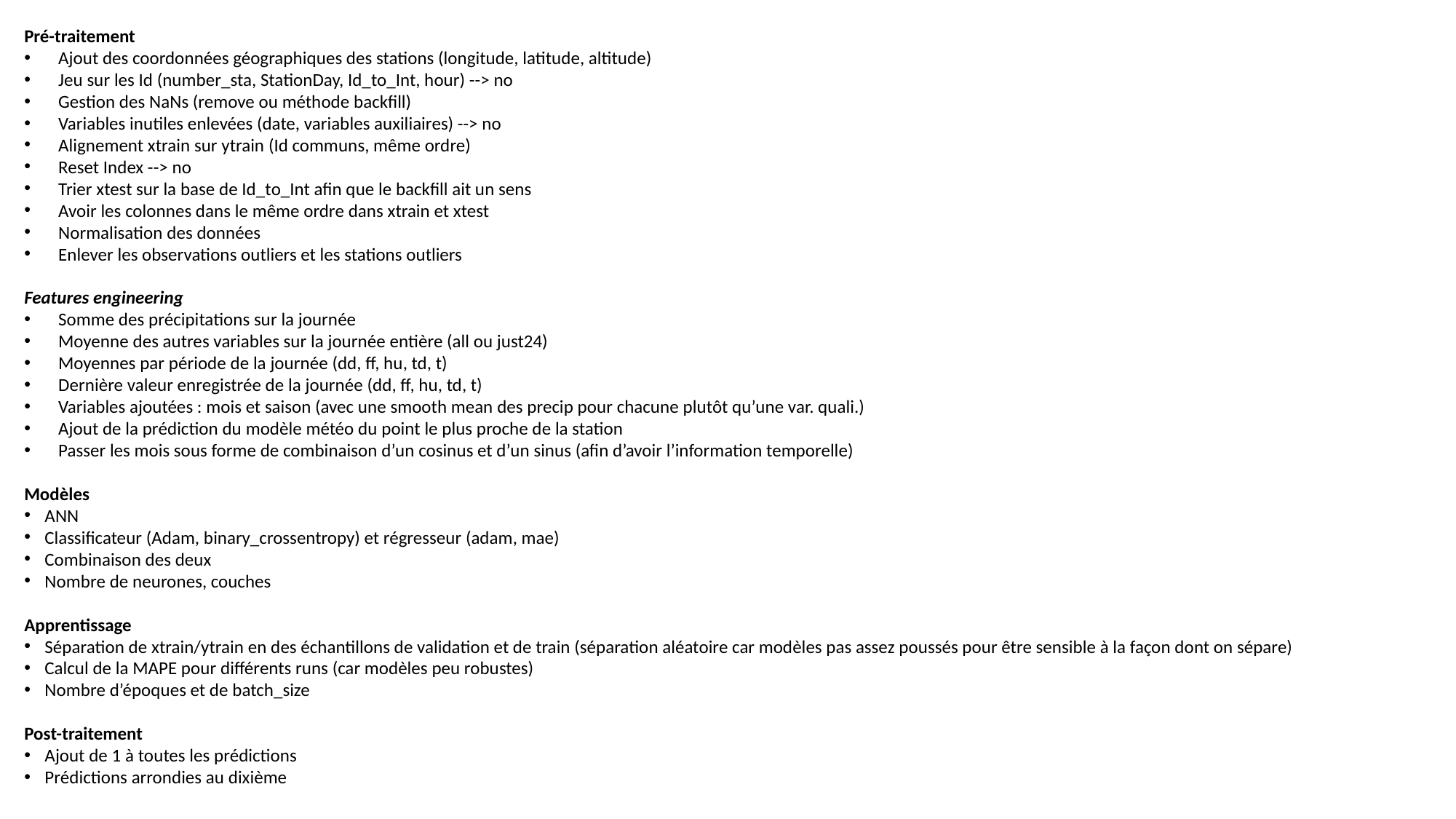

Pré-traitement
Ajout des coordonnées géographiques des stations (longitude, latitude, altitude)
Jeu sur les Id (number_sta, StationDay, Id_to_Int, hour) --> no
Gestion des NaNs (remove ou méthode backfill)
Variables inutiles enlevées (date, variables auxiliaires) --> no
Alignement xtrain sur ytrain (Id communs, même ordre)
Reset Index --> no
Trier xtest sur la base de Id_to_Int afin que le backfill ait un sens
Avoir les colonnes dans le même ordre dans xtrain et xtest
Normalisation des données
Enlever les observations outliers et les stations outliers

Features engineering
Somme des précipitations sur la journée
Moyenne des autres variables sur la journée entière (all ou just24)
Moyennes par période de la journée (dd, ff, hu, td, t)
Dernière valeur enregistrée de la journée (dd, ff, hu, td, t)
Variables ajoutées : mois et saison (avec une smooth mean des precip pour chacune plutôt qu’une var. quali.)
Ajout de la prédiction du modèle météo du point le plus proche de la station
Passer les mois sous forme de combinaison d’un cosinus et d’un sinus (afin d’avoir l’information temporelle)

Modèles
ANN
Classificateur (Adam, binary_crossentropy) et régresseur (adam, mae)
Combinaison des deux
Nombre de neurones, couches

Apprentissage
Séparation de xtrain/ytrain en des échantillons de validation et de train (séparation aléatoire car modèles pas assez poussés pour être sensible à la façon dont on sépare)
Calcul de la MAPE pour différents runs (car modèles peu robustes)
Nombre d’époques et de batch_size

Post-traitement
Ajout de 1 à toutes les prédictions
Prédictions arrondies au dixième